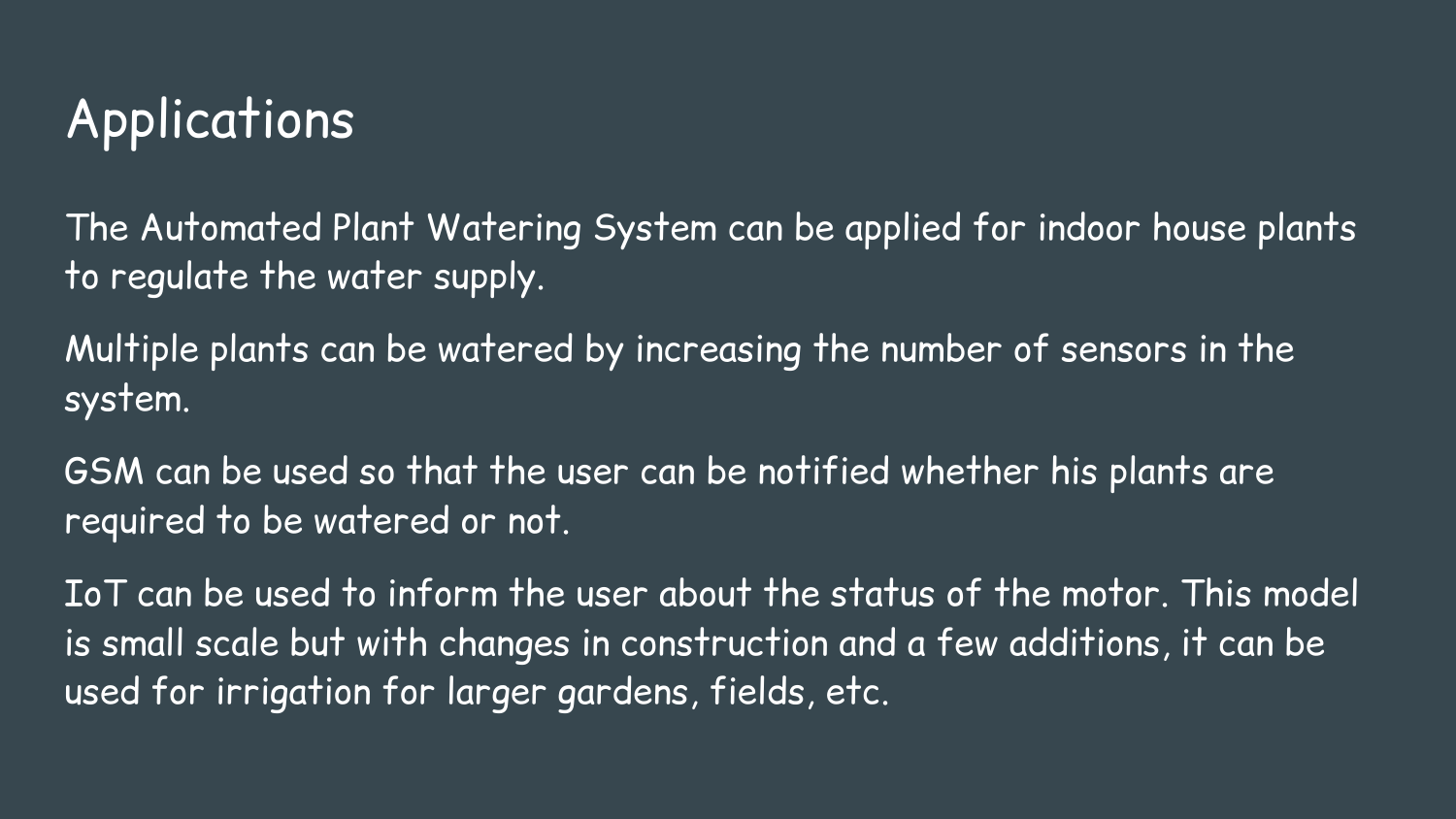

# Applications
The Automated Plant Watering System can be applied for indoor house plants to regulate the water supply.
Multiple plants can be watered by increasing the number of sensors in the system.
GSM can be used so that the user can be notified whether his plants are required to be watered or not.
IoT can be used to inform the user about the status of the motor. This model is small scale but with changes in construction and a few additions, it can be used for irrigation for larger gardens, fields, etc.